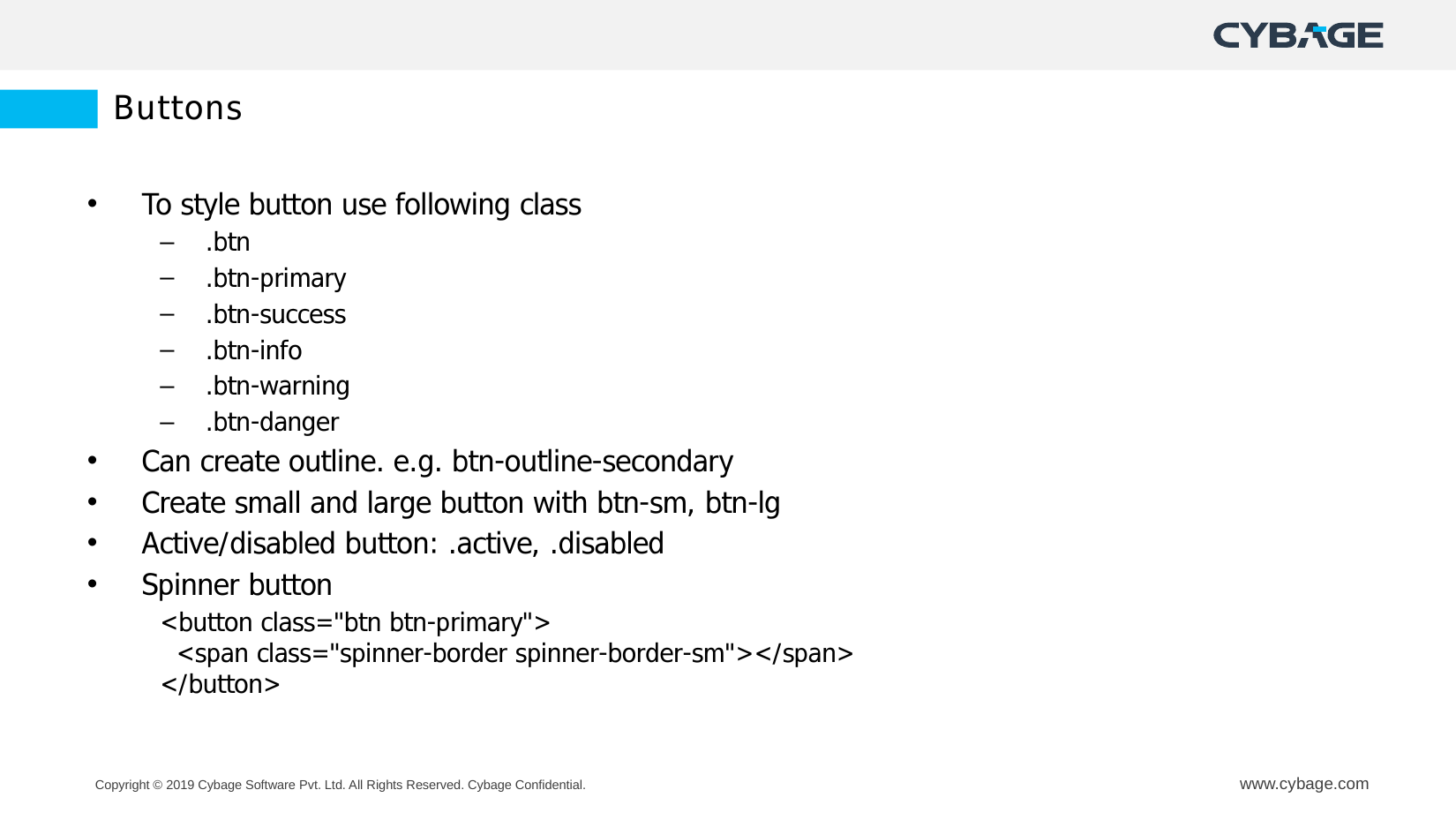

# Buttons
To style button use following class
.btn
.btn-primary
.btn-success
.btn-info
.btn-warning
.btn-danger
Can create outline. e.g. btn-outline-secondary
Create small and large button with btn-sm, btn-lg
Active/disabled button: .active, .disabled
Spinner button
<button class="btn btn-primary">
  <span class="spinner-border spinner-border-sm"></span>
</button>